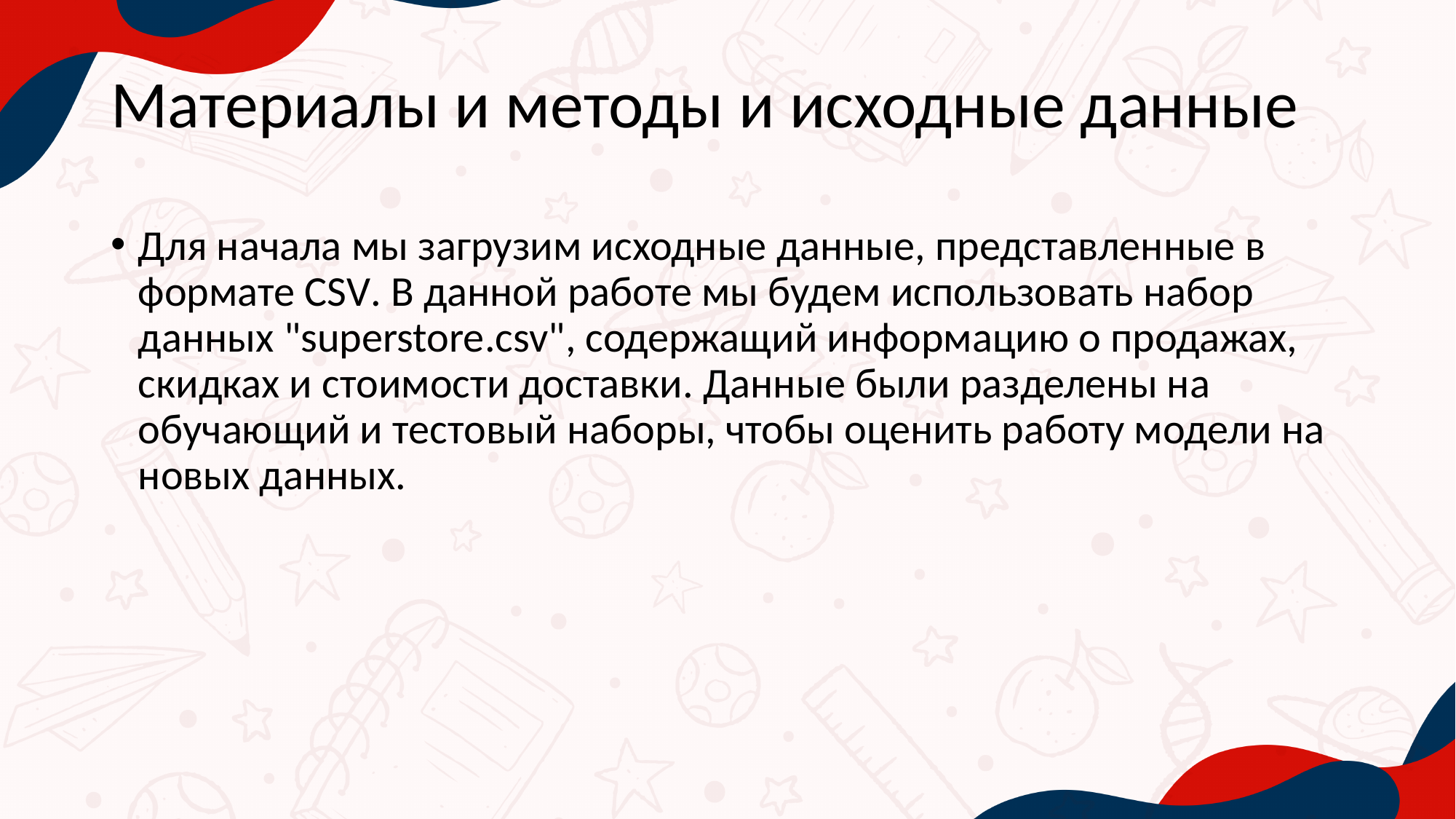

# Материалы и методы и исходные данные
Для начала мы загрузим исходные данные, представленные в формате CSV. В данной работе мы будем использовать набор данных "superstore.csv", содержащий информацию о продажах, скидках и стоимости доставки. Данные были разделены на обучающий и тестовый наборы, чтобы оценить работу модели на новых данных.